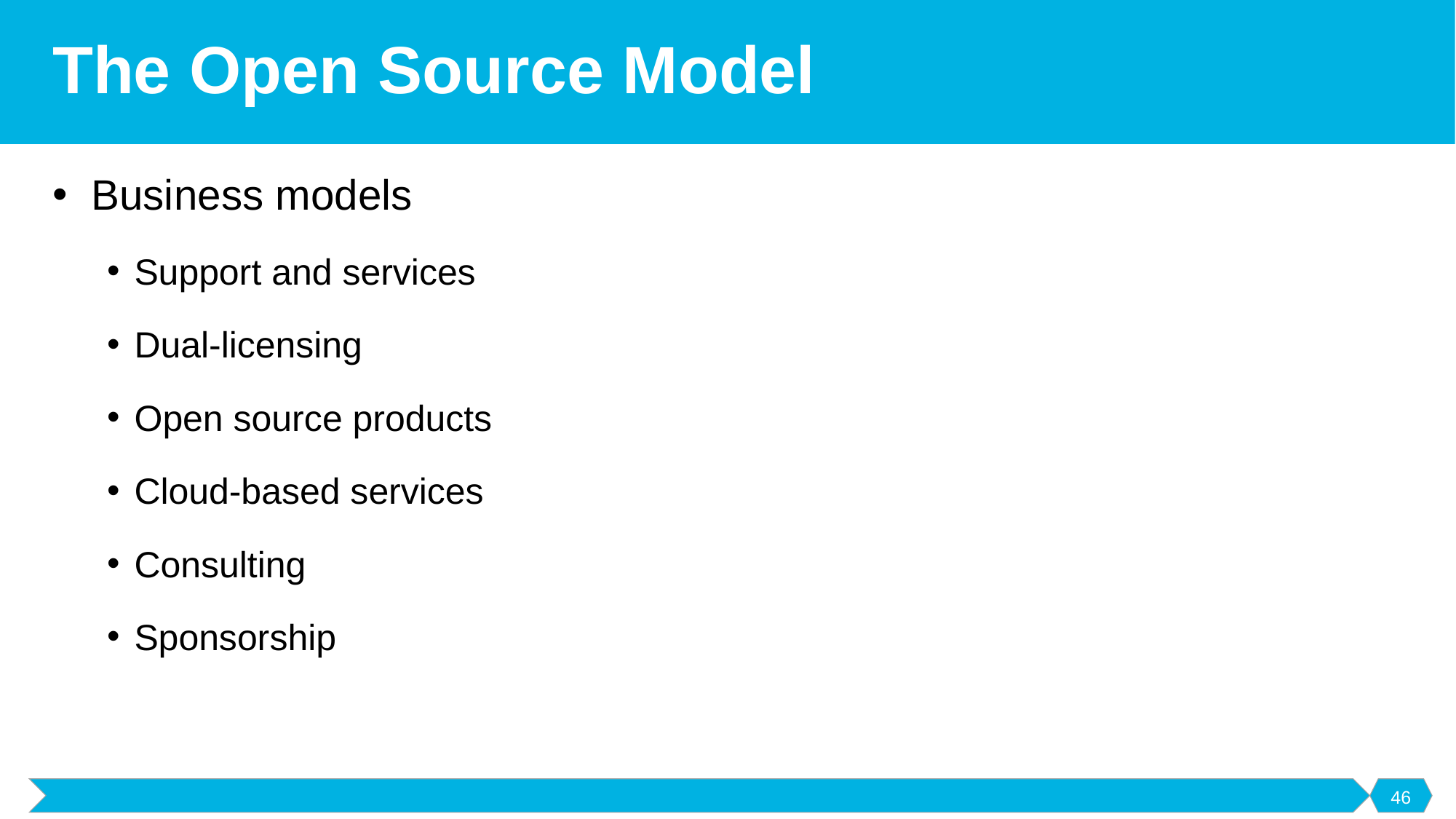

# The Open Source Model
 Business models
Support and services
Dual-licensing
Open source products
Cloud-based services
Consulting
Sponsorship
46